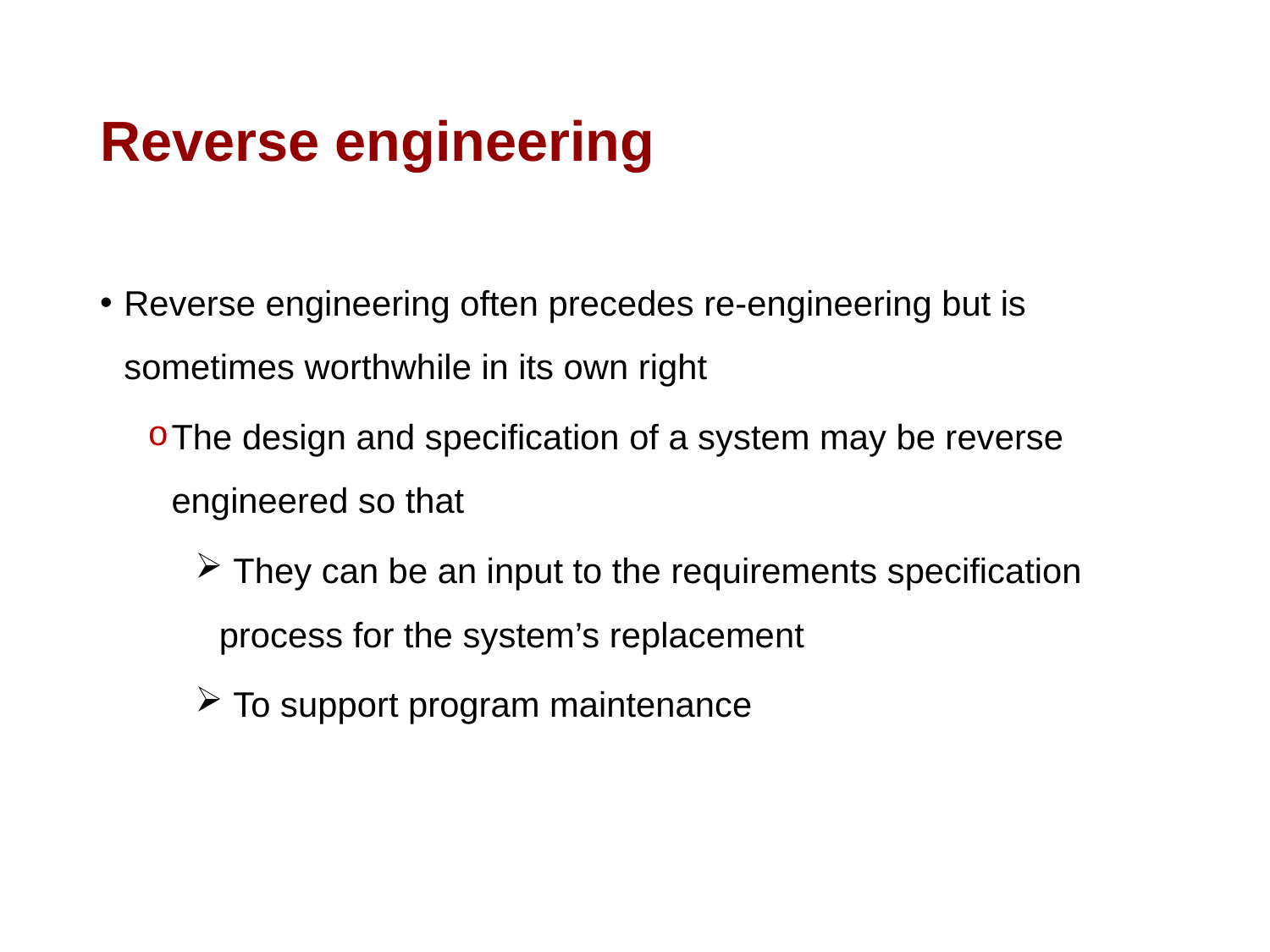

# Reverse engineering
Reverse engineering often precedes re-engineering but is sometimes worthwhile in its own right
The design and specification of a system may be reverse engineered so that
 They can be an input to the requirements specification process for the system’s replacement
 To support program maintenance